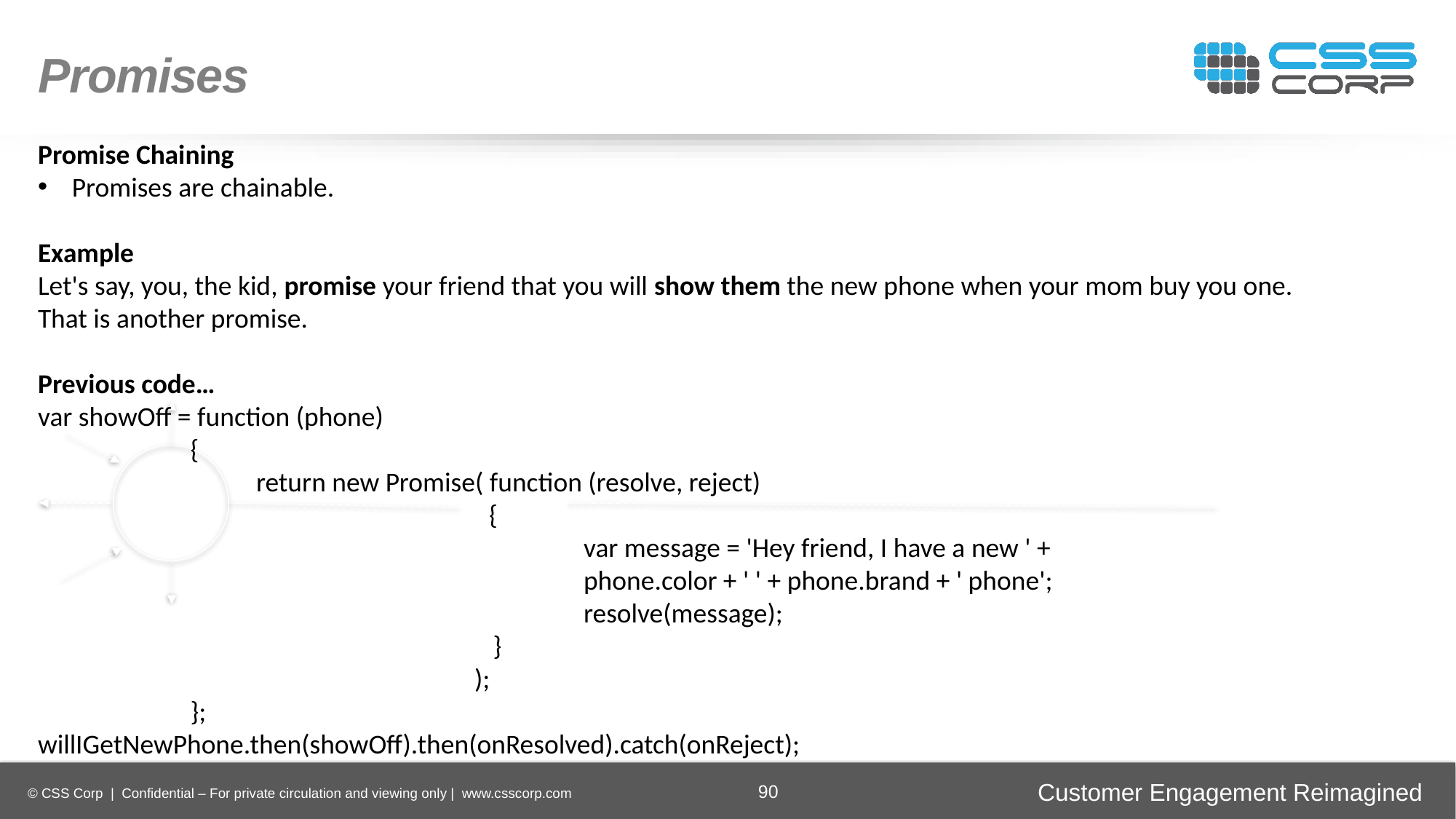

Promises
Promise Chaining
Promises are chainable.

Example
Let's say, you, the kid, promise your friend that you will show them the new phone when your mom buy you one.
That is another promise.

Previous code…
var showOff = function (phone)
	       {
    		return new Promise( function (resolve, reject)
			                    {
            					var message = 'Hey friend, I have a new ' +
                					phone.color + ' ' + phone.brand + ' phone';
	            				resolve(message);
        				   }
   				);
	       };
willIGetNewPhone.then(showOff).then(onResolved).catch(onReject);

Enhancing
Operational Efficiency

Faster Time-to-Market

Digital
Transformation

Securing Brand and Customer Trust

90